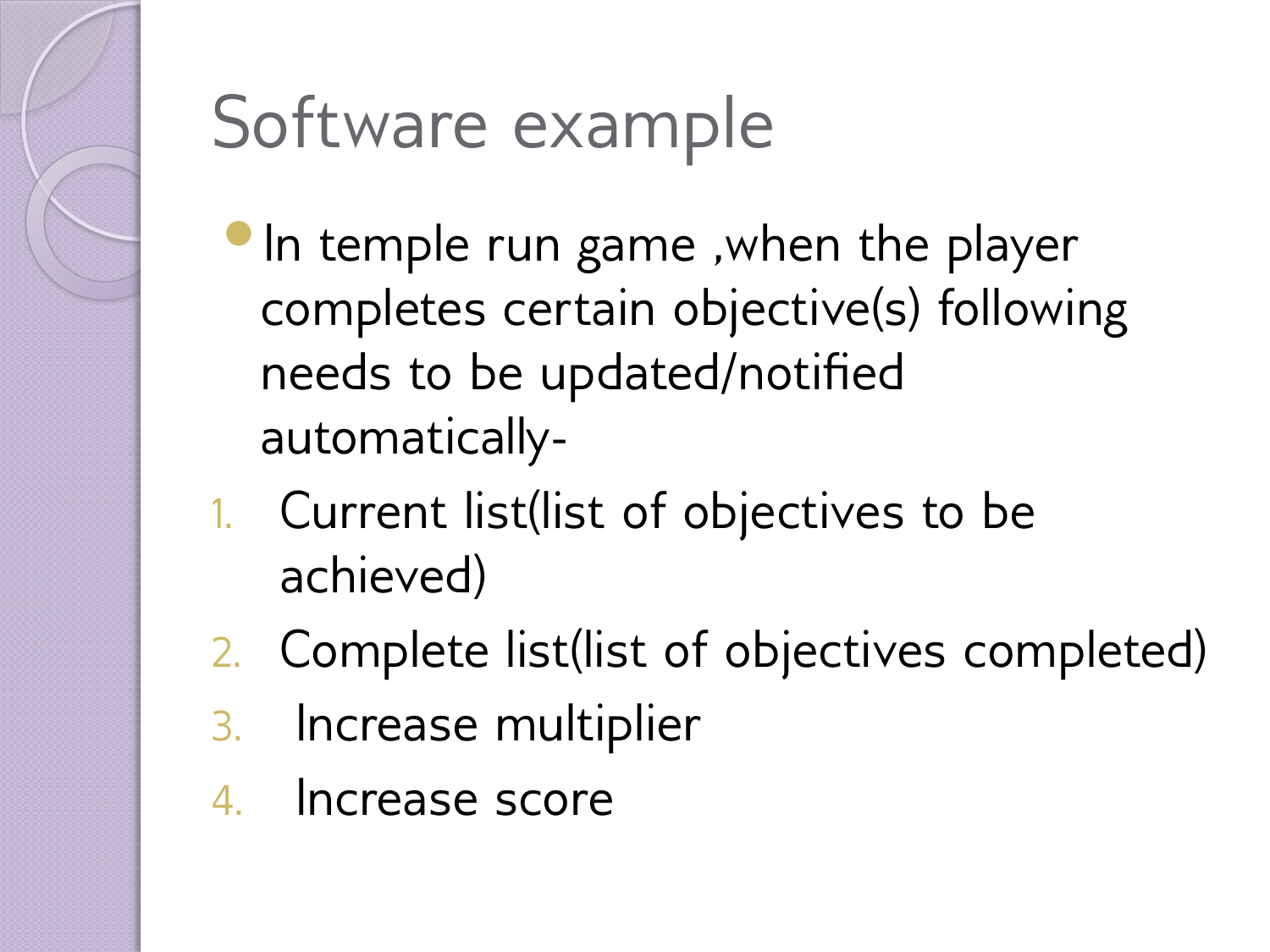

# Software example
In temple run game ,when the player completes certain objective(s) following needs to be updated/notified automatically-
Current list(list of objectives to be achieved)
Complete list(list of objectives completed)
 Increase multiplier
 Increase score